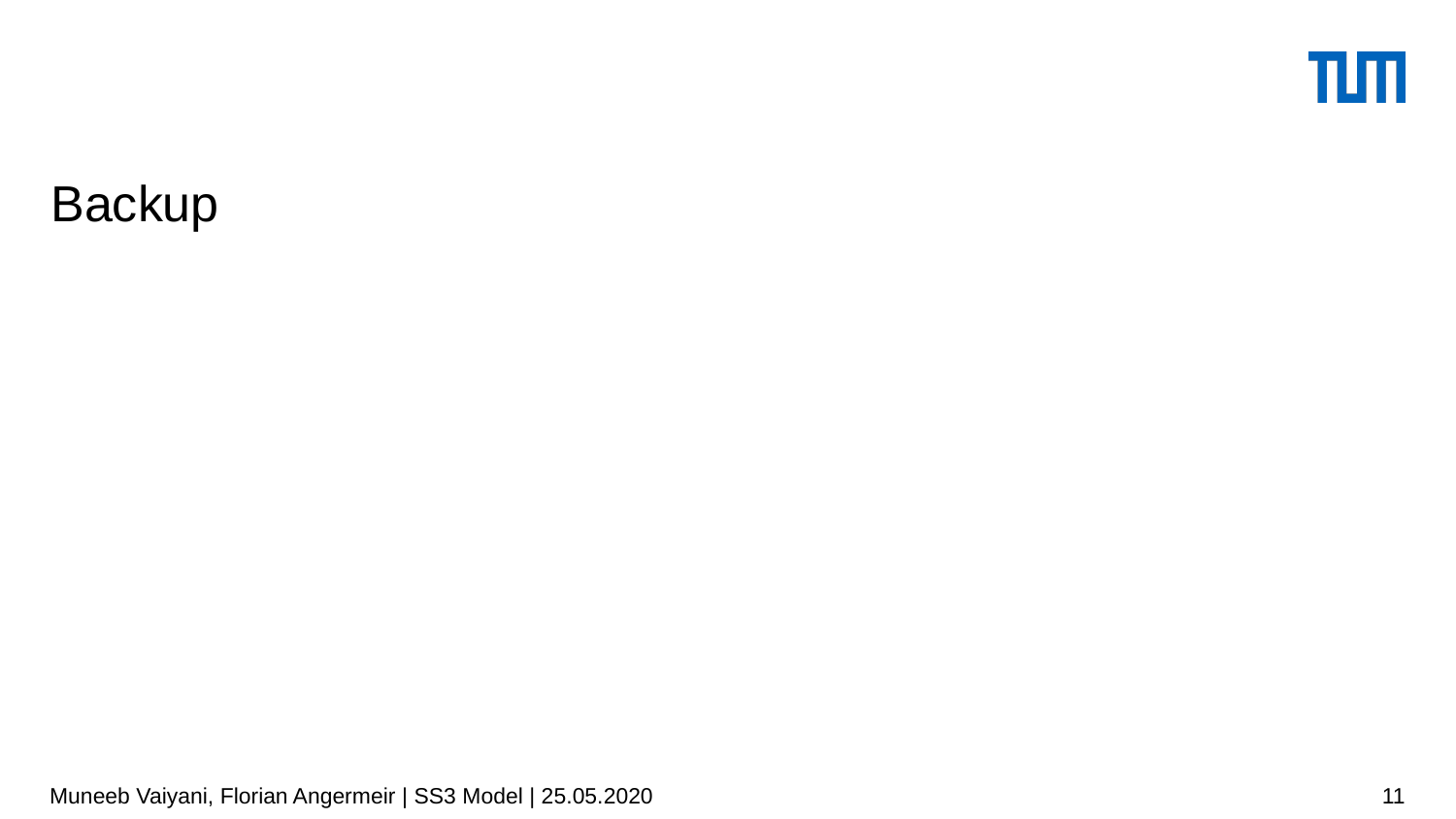

# Backup
Muneeb Vaiyani, Florian Angermeir | SS3 Model | 25.05.2020
11